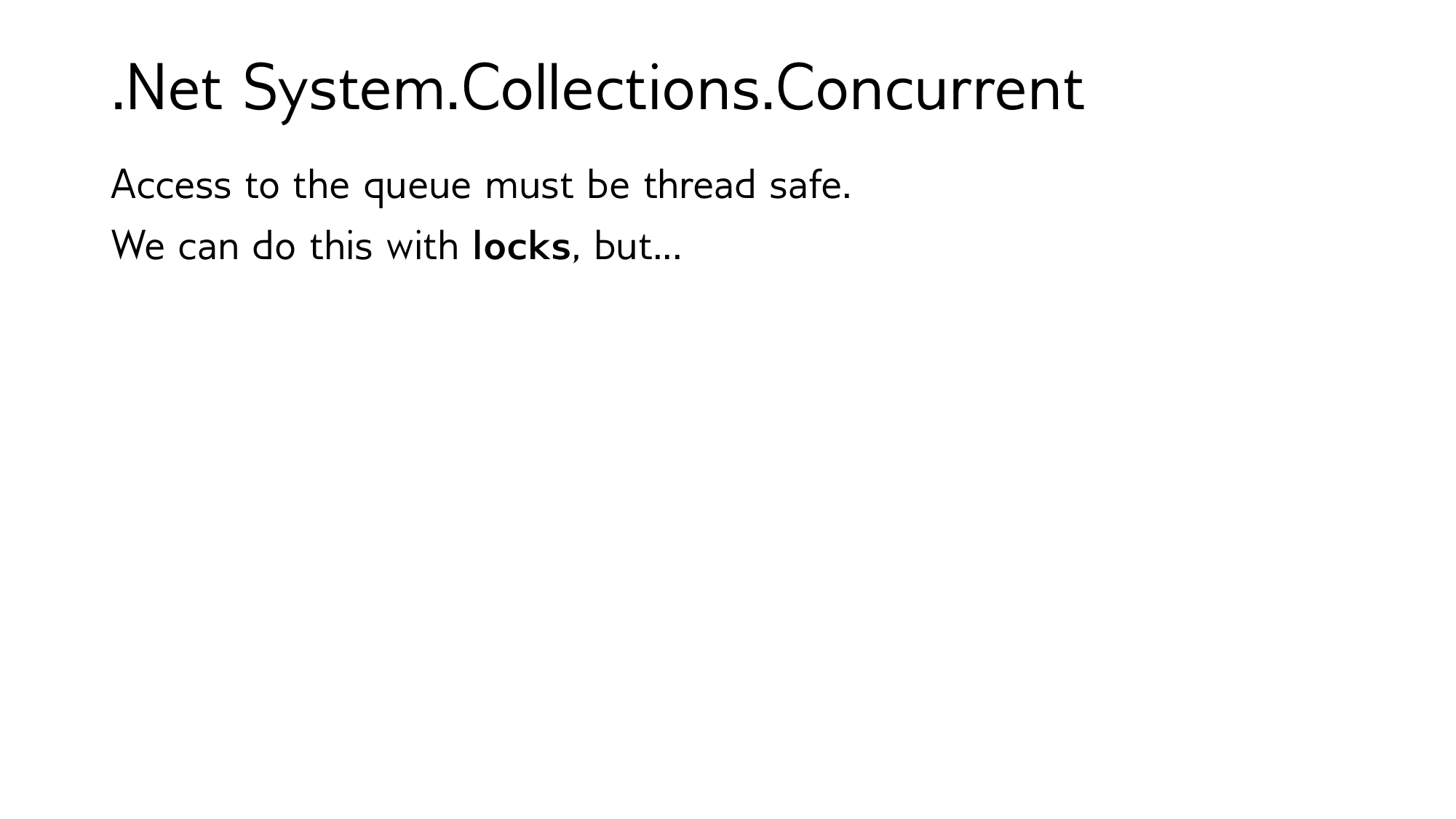

# .Net System.Collections.Concurrent
Access to the queue must be thread safe.
We can do this with locks, but...